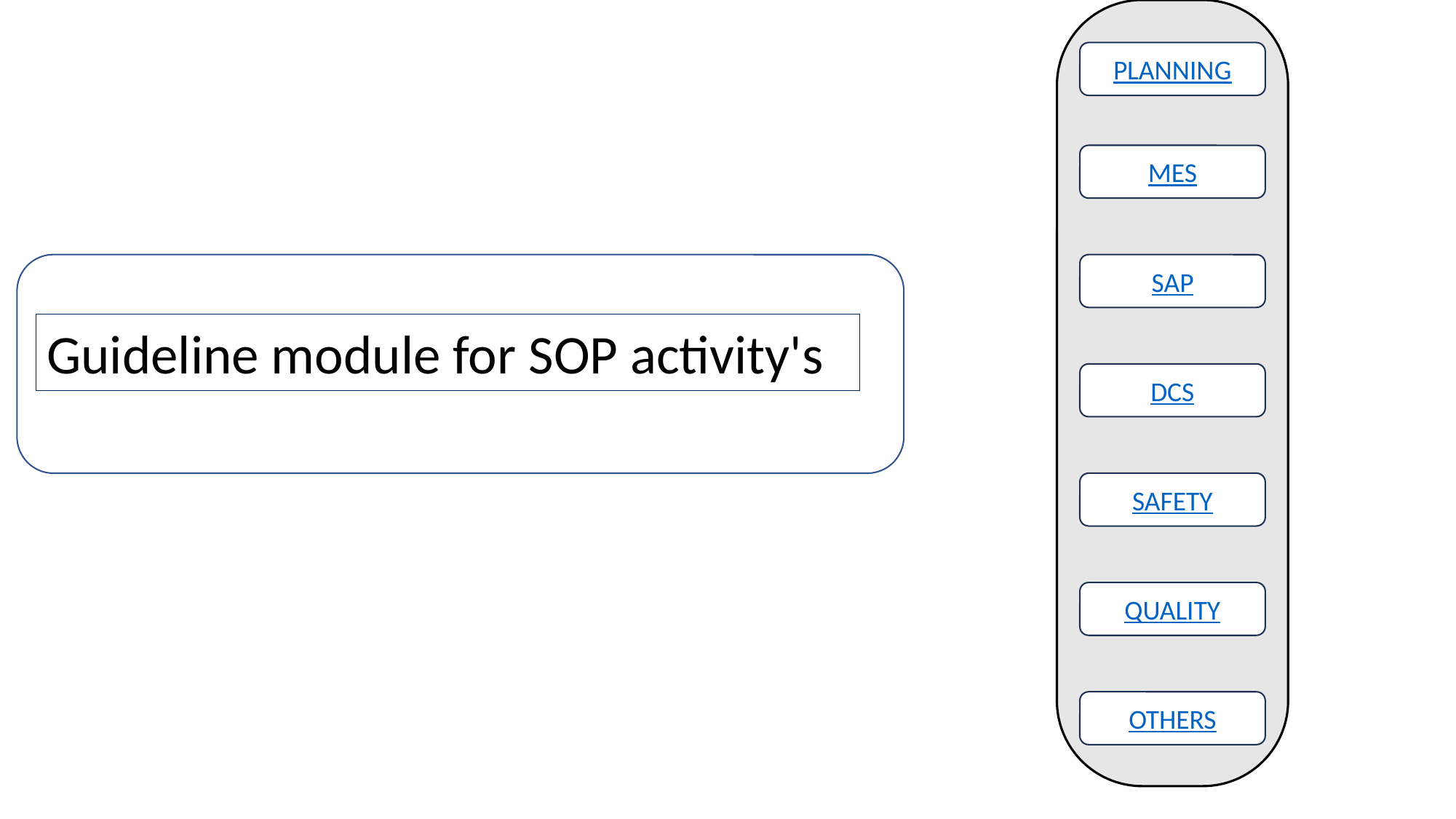

PLANNING
MES

SAP
Guideline module for SOP activity's
DCS
SAFETY
QUALITY
OTHERS